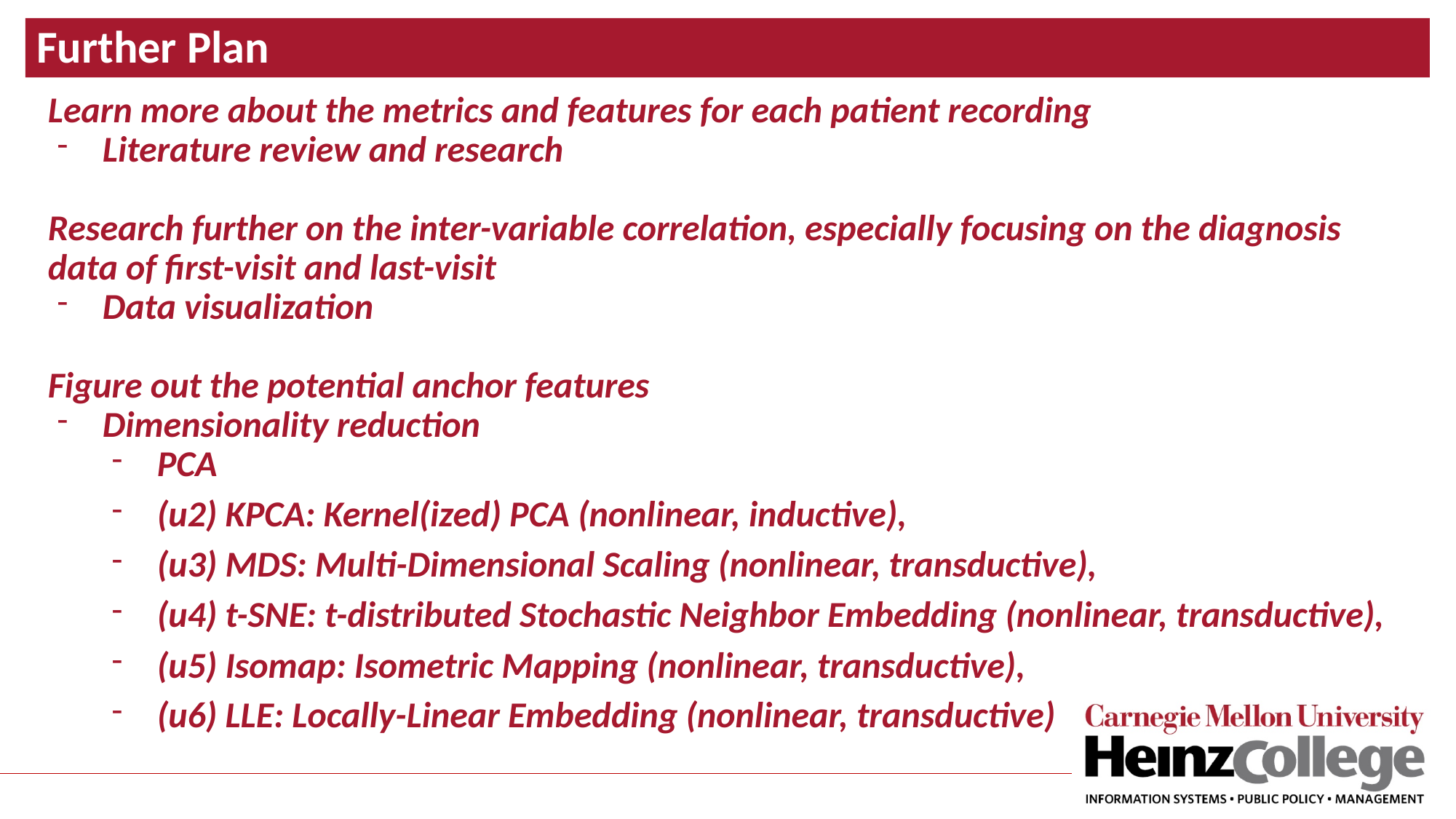

Further Plan

Learn more about the metrics and features for each patient recording
Literature review and research

Research further on the inter-variable correlation, especially focusing on the diagnosis data of first-visit and last-visit
Data visualization

Figure out the potential anchor features
Dimensionality reduction
PCA
(u2) KPCA: Kernel(ized) PCA (nonlinear, inductive),
(u3) MDS: Multi-Dimensional Scaling (nonlinear, transductive),
(u4) t-SNE: t-distributed Stochastic Neighbor Embedding (nonlinear, transductive),
(u5) Isomap: Isometric Mapping (nonlinear, transductive),
(u6) LLE: Locally-Linear Embedding (nonlinear, transductive)